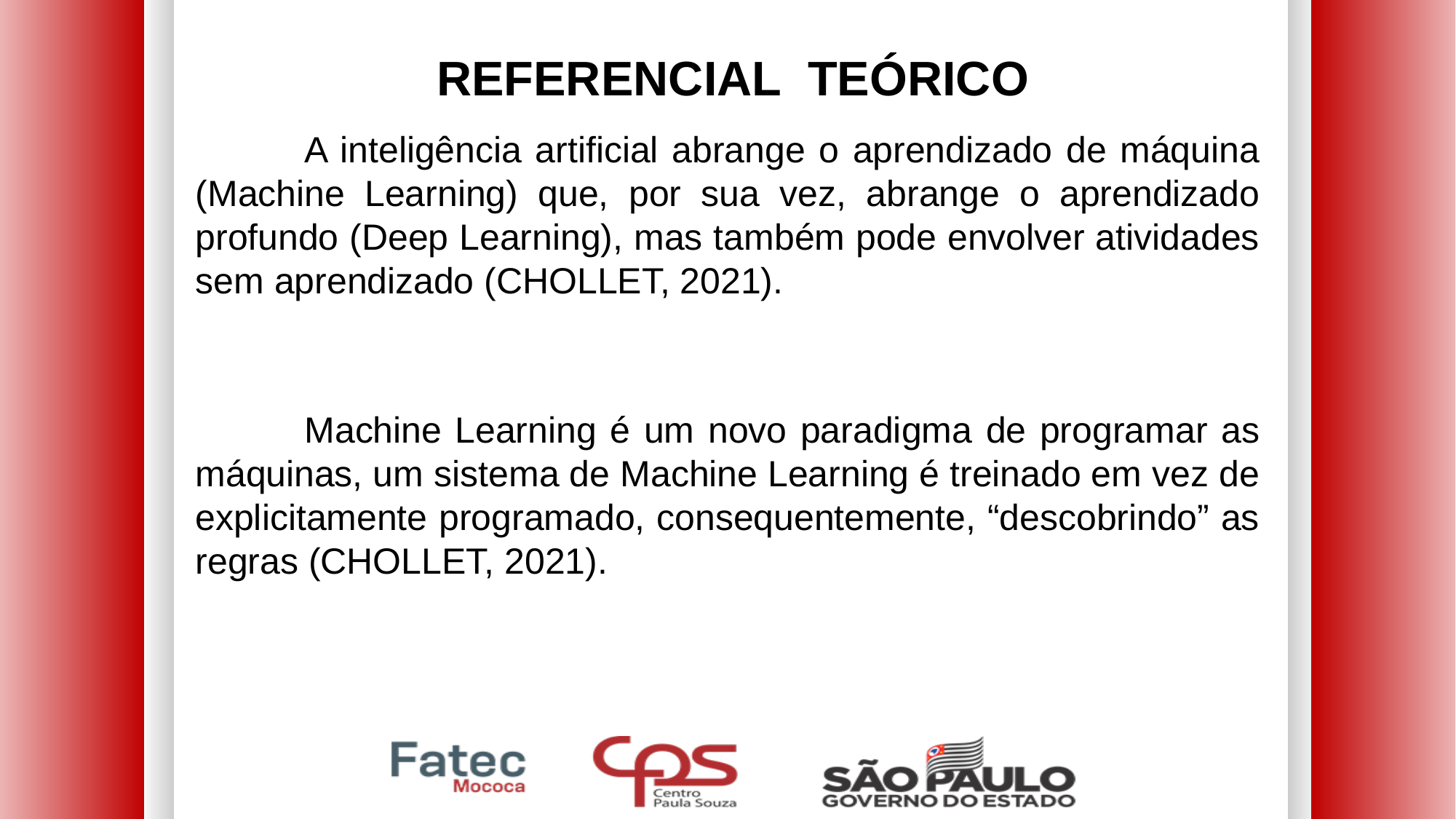

REFERENCIAL  TEÓRICO
	A inteligência artificial abrange o aprendizado de máquina (Machine Learning) que, por sua vez, abrange o aprendizado profundo (Deep Learning), mas também pode envolver atividades sem aprendizado (CHOLLET, 2021).

	Machine Learning é um novo paradigma de programar as máquinas, um sistema de Machine Learning é treinado em vez de explicitamente programado, consequentemente, “descobrindo” as regras (CHOLLET, 2021).